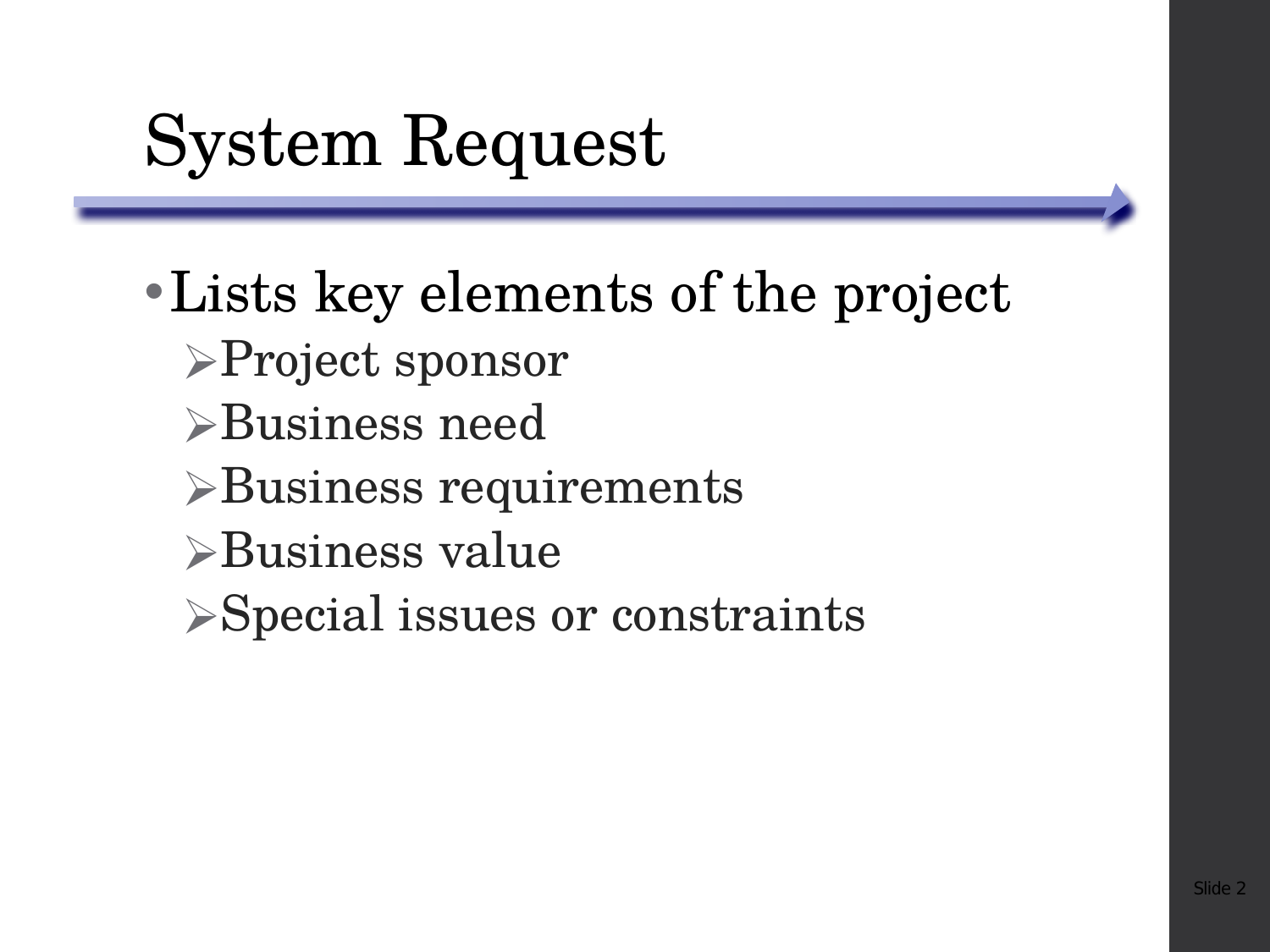

# System Request
Lists key elements of the project
Project sponsor
Business need
Business requirements
Business value
Special issues or constraints
Slide 2